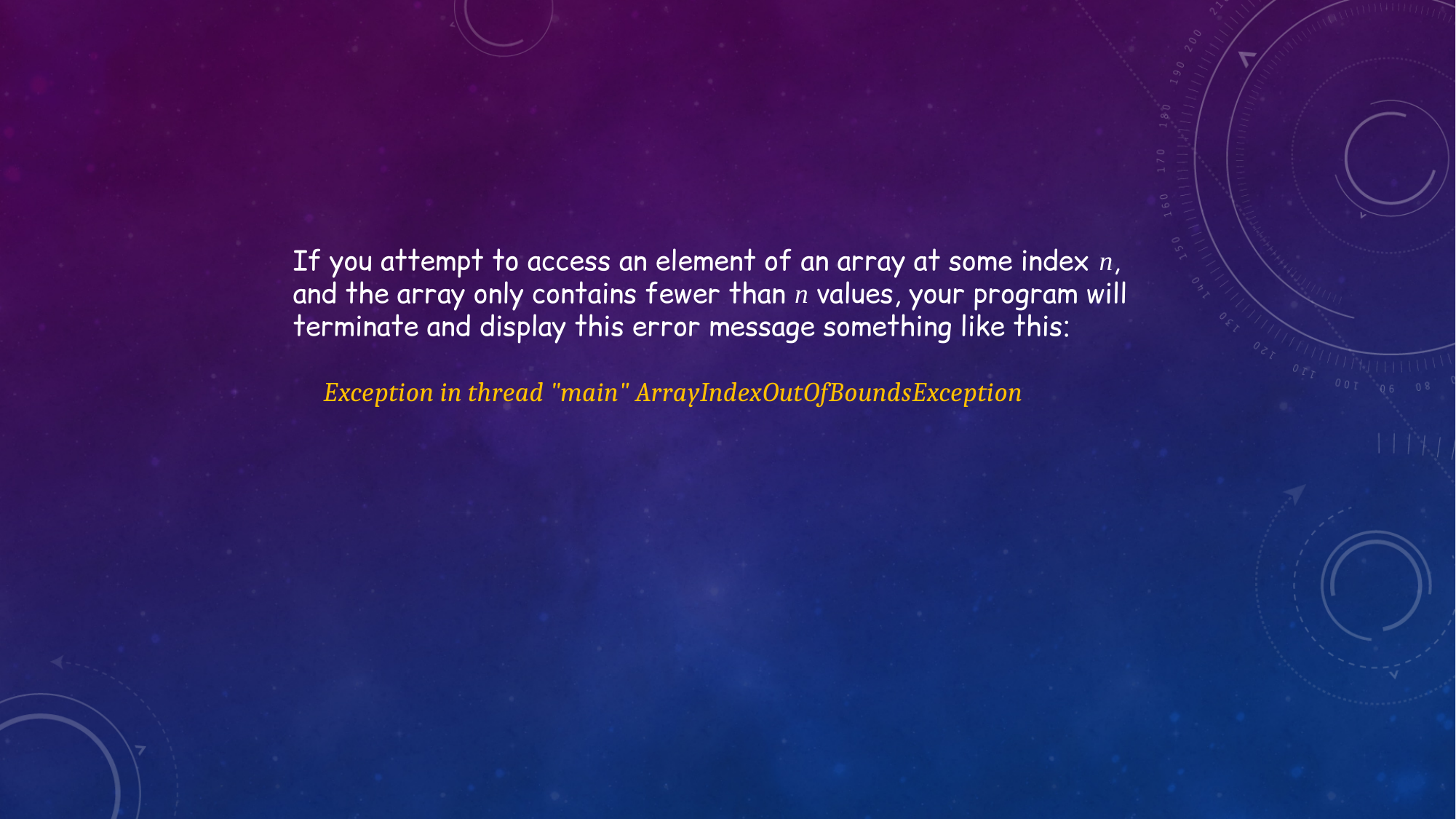

If you attempt to access an element of an array at some index n,
and the array only contains fewer than n values, your program will
terminate and display this error message something like this:

     Exception in thread "main" ArrayIndexOutOfBoundsException